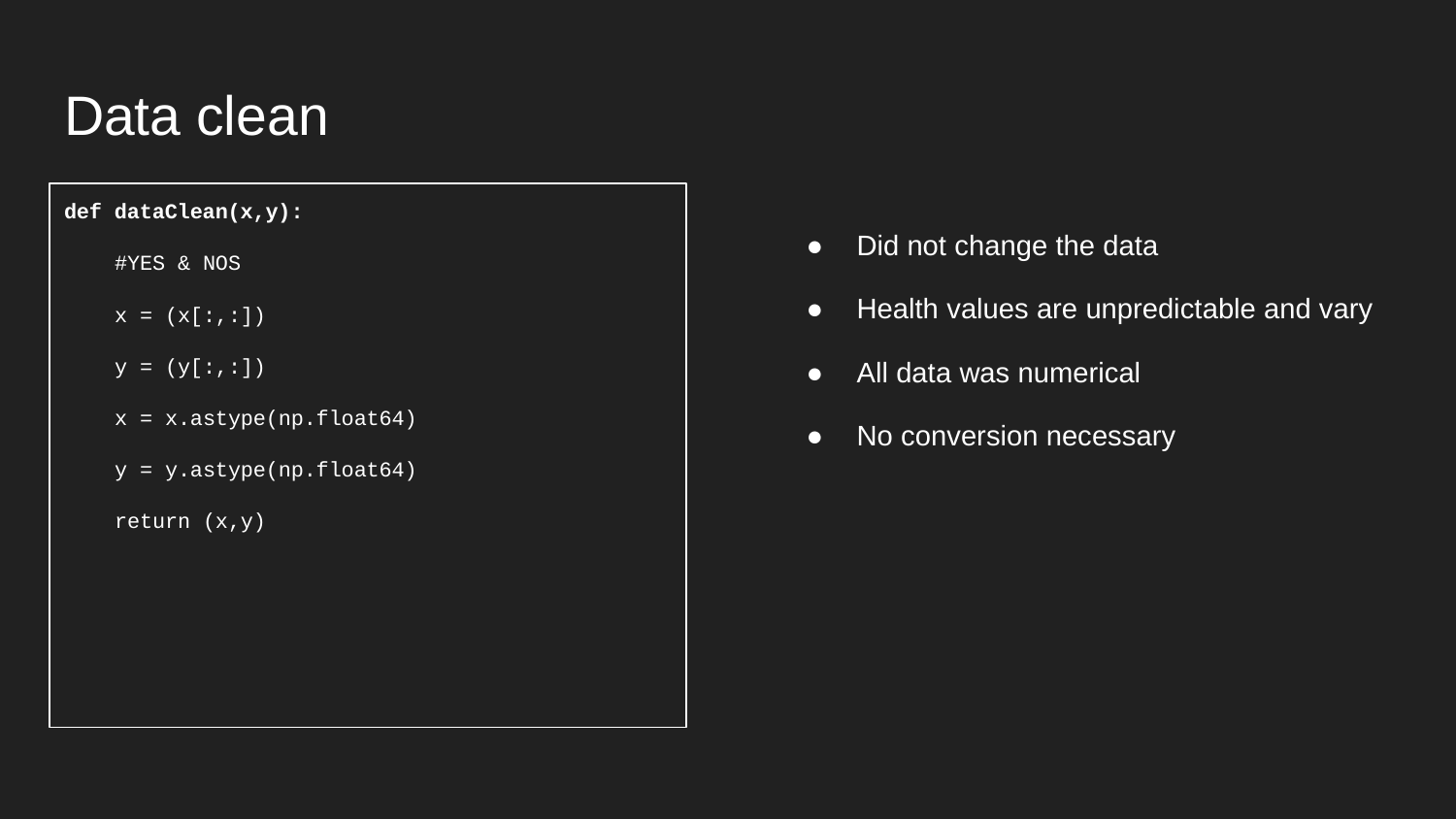

# Data clean
def dataClean(x,y):
    #YES & NOS
    x = (x[:,:])
    y = (y[:,:])
    x = x.astype(np.float64)
    y = y.astype(np.float64)
    return (x,y)

Did not change the data
Health values are unpredictable and vary
All data was numerical
No conversion necessary